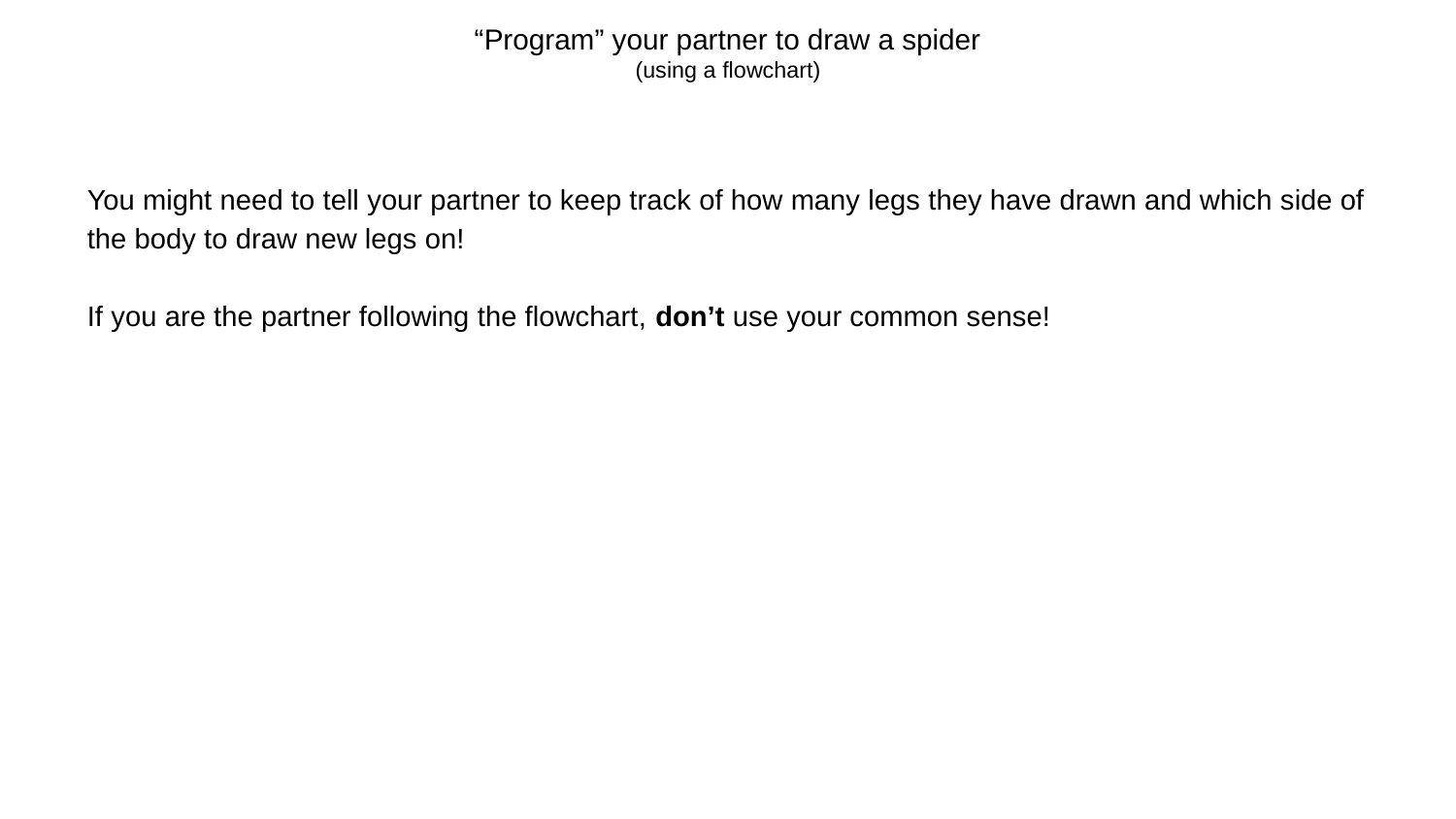

“Program” your partner to draw a spider
(using a flowchart)

You might need to tell your partner to keep track of how many legs they have drawn and which side of the body to draw new legs on!

If you are the partner following the flowchart, don’t use your common sense!